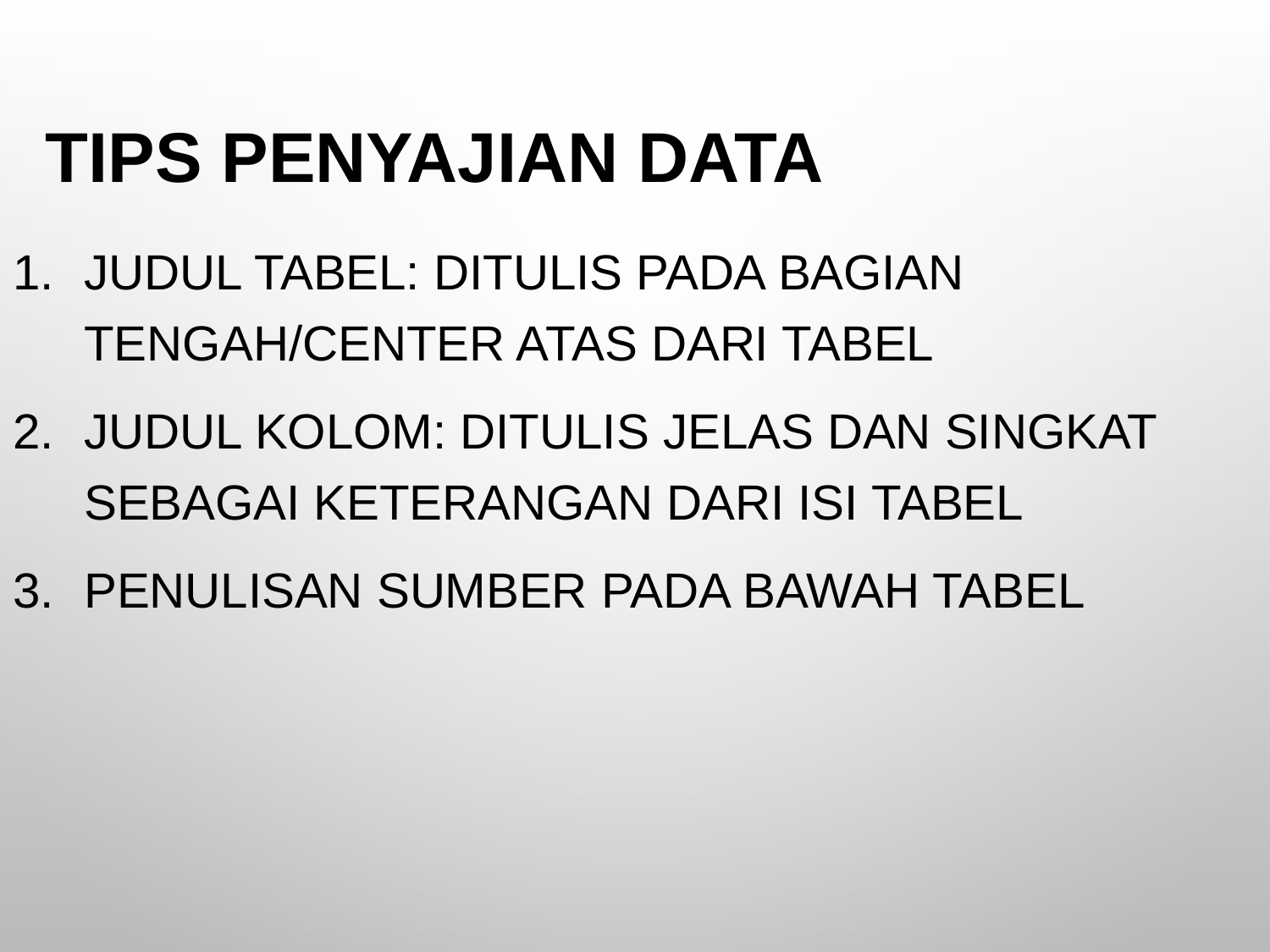

# TIPS PENYAJIAN DATA
Judul tabel: ditulis pada bagian tengah/center atas dari tabel
Judul kolom: ditulis jelas dan singkat sebagai keterangan dari isi tabel
Penulisan Sumber pada bawah tabel